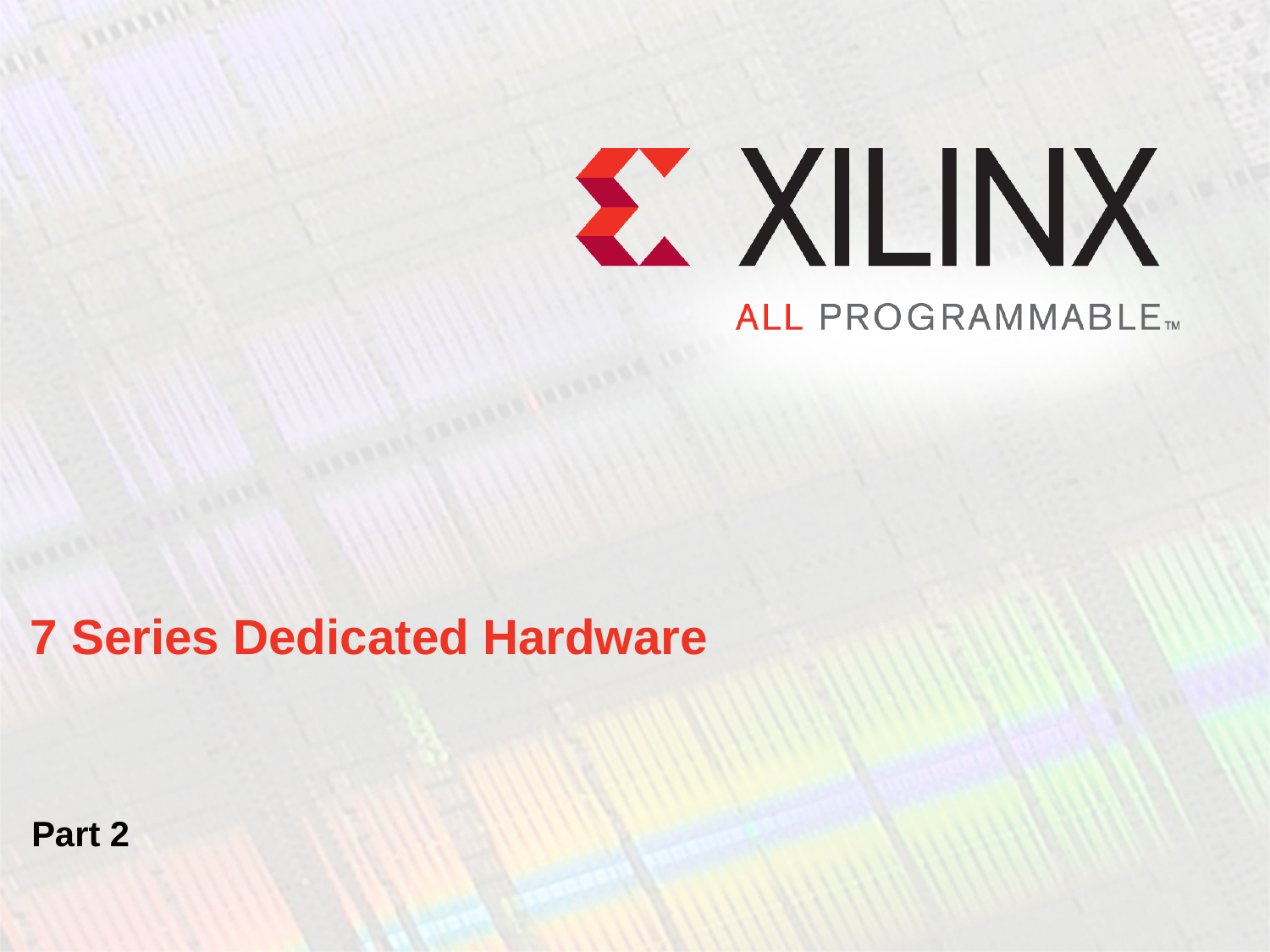

# 7 Series Dedicated Hardware
Part 2